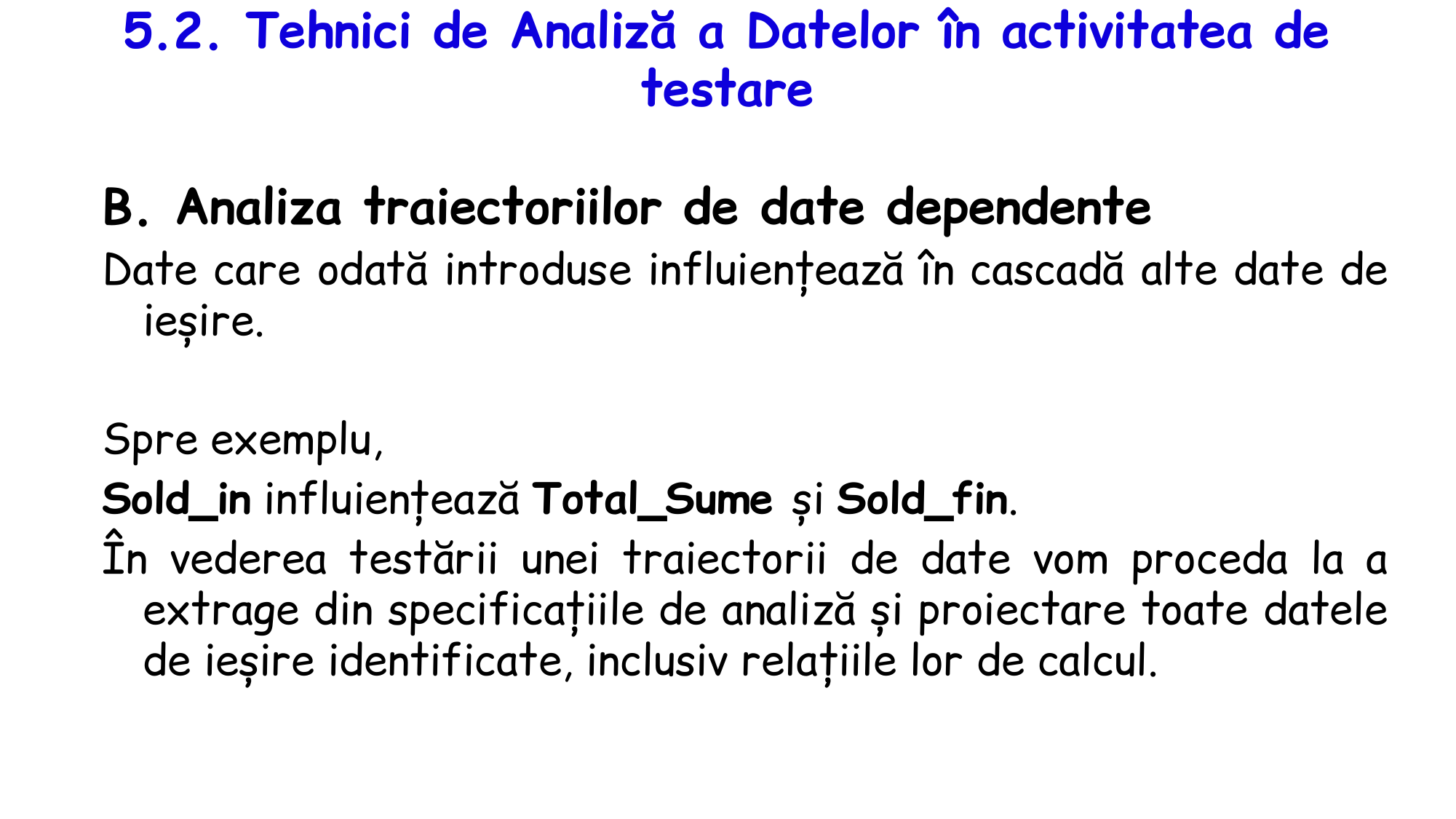

# 5.2. Tehnici de Analiză a Datelor în activitatea de testare
B. Analiza traiectoriilor de date dependente
Date care odată introduse influiențează în cascadă alte date de ieșire.

Spre exemplu,
Sold_in influiențează Total_Sume și Sold_fin.
În vederea testării unei traiectorii de date vom proceda la a extrage din specificațiile de analiză și proiectare toate datele de ieșire identificate, inclusiv relațiile lor de calcul.